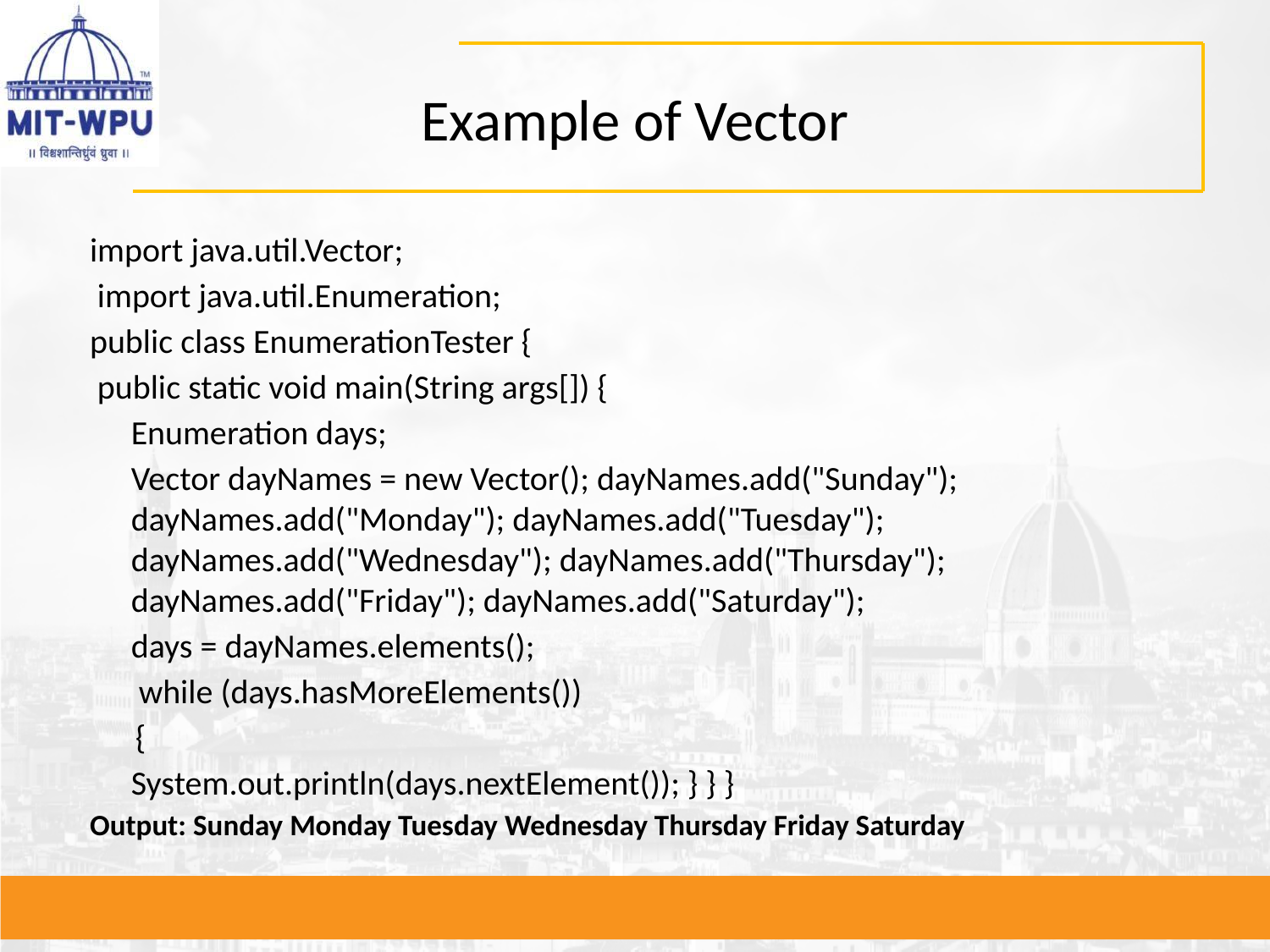

# Example of Vector
import java.util.Vector;
 import java.util.Enumeration;
public class EnumerationTester {
 public static void main(String args[]) {
	Enumeration days;
	Vector dayNames = new Vector(); dayNames.add("Sunday"); dayNames.add("Monday"); dayNames.add("Tuesday"); dayNames.add("Wednesday"); dayNames.add("Thursday"); dayNames.add("Friday"); dayNames.add("Saturday");
	days = dayNames.elements();
	 while (days.hasMoreElements())
      {
		System.out.println(days.nextElement()); } } }
Output: Sunday Monday Tuesday Wednesday Thursday Friday Saturday